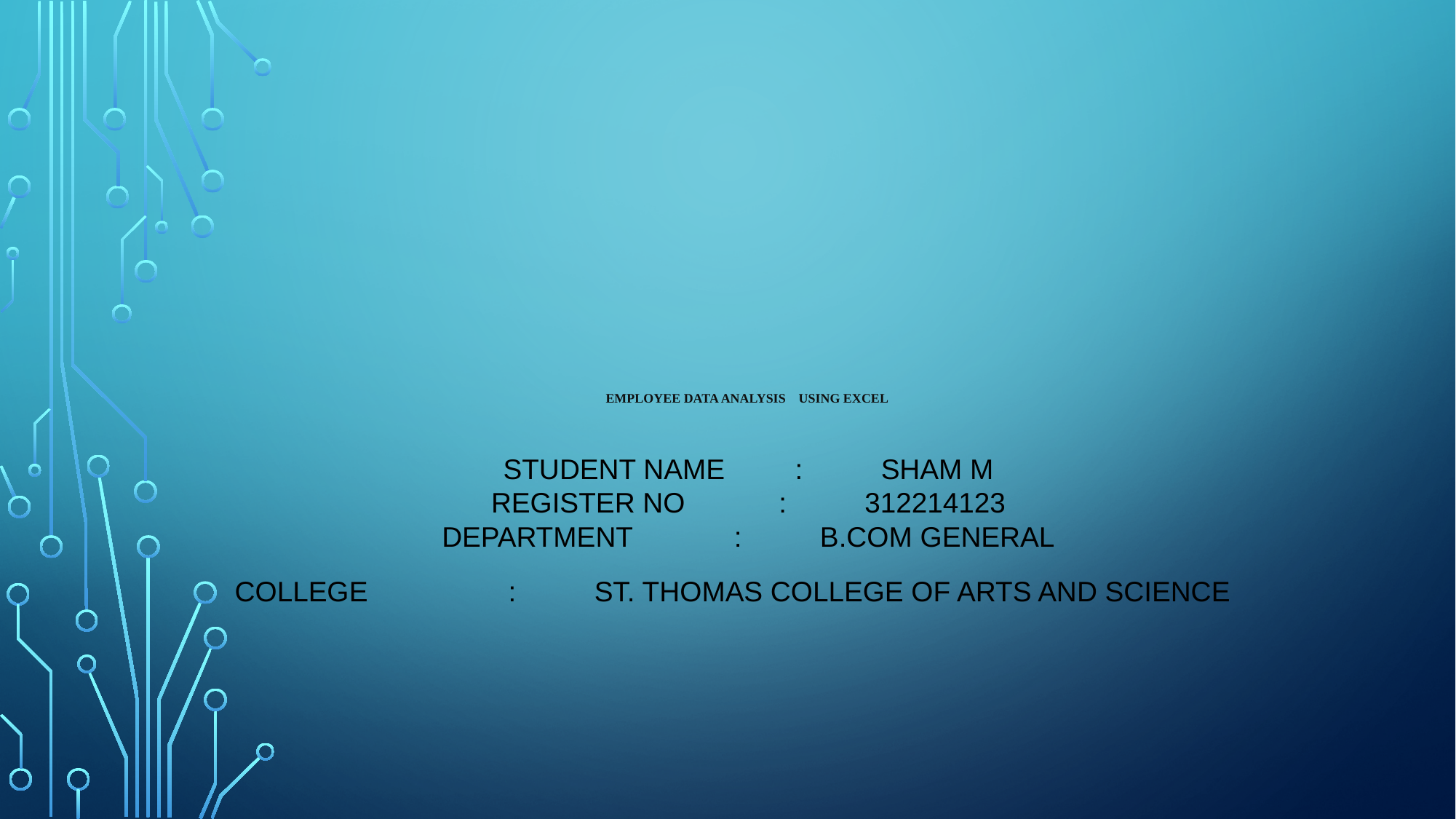

# ﻿ ﻿ ﻿ ﻿ ﻿ ﻿ ﻿ ﻿ Employee Data Analysis    using Excel
STUDENT NAME         :          sham m
REGISTER NO            :          312214123
DEPARTMENT             :          B.Com General
COLLEGE                  :          St. Thomas college of arts and science